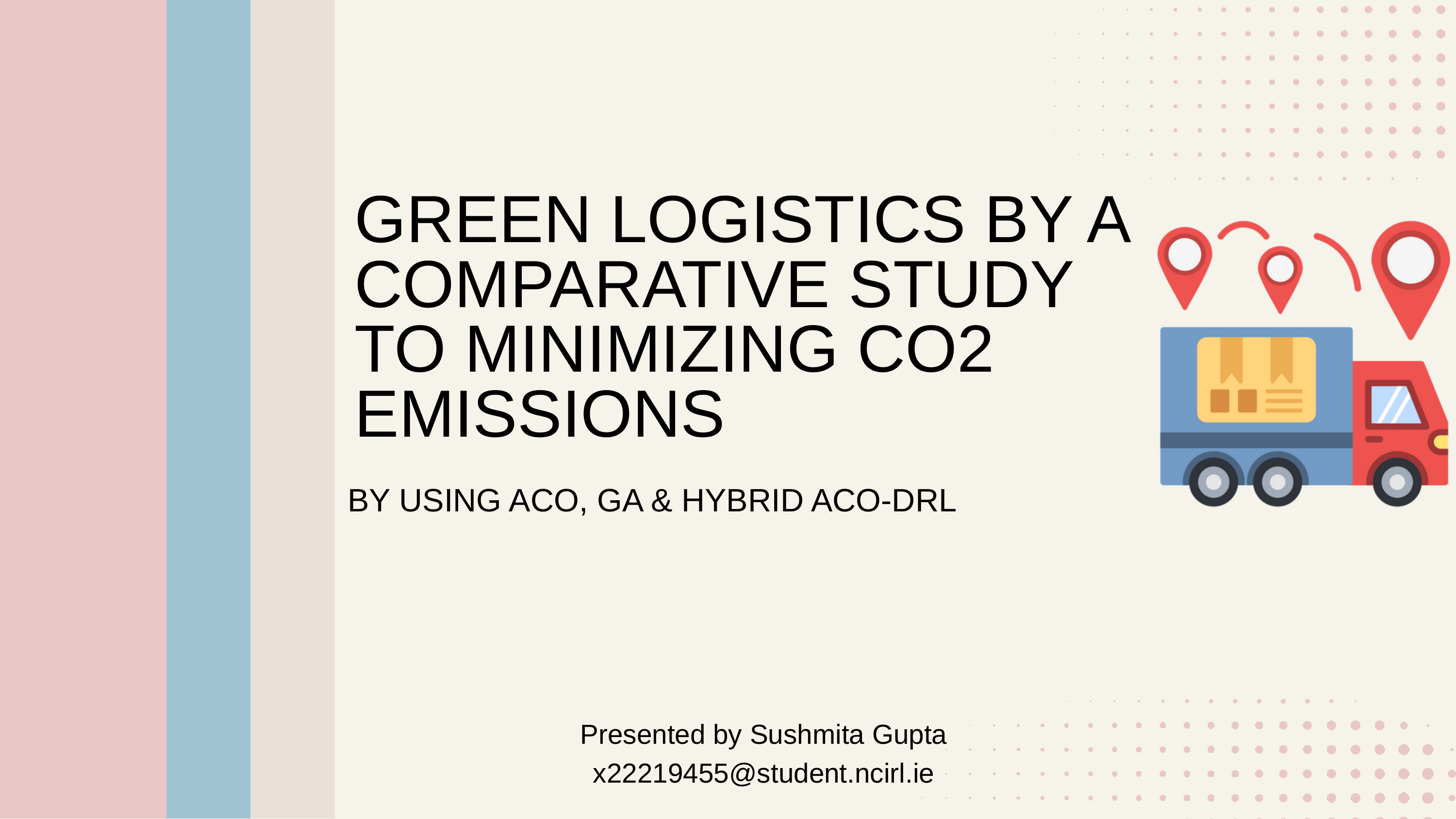

GREEN LOGISTICS BY A COMPARATIVE STUDY TO MINIMIZING CO2 EMISSIONS

BY USING ACO, GA & HYBRID ACO-DRL

Presented by Sushmita Gupta x22219455@student.ncirl.ie